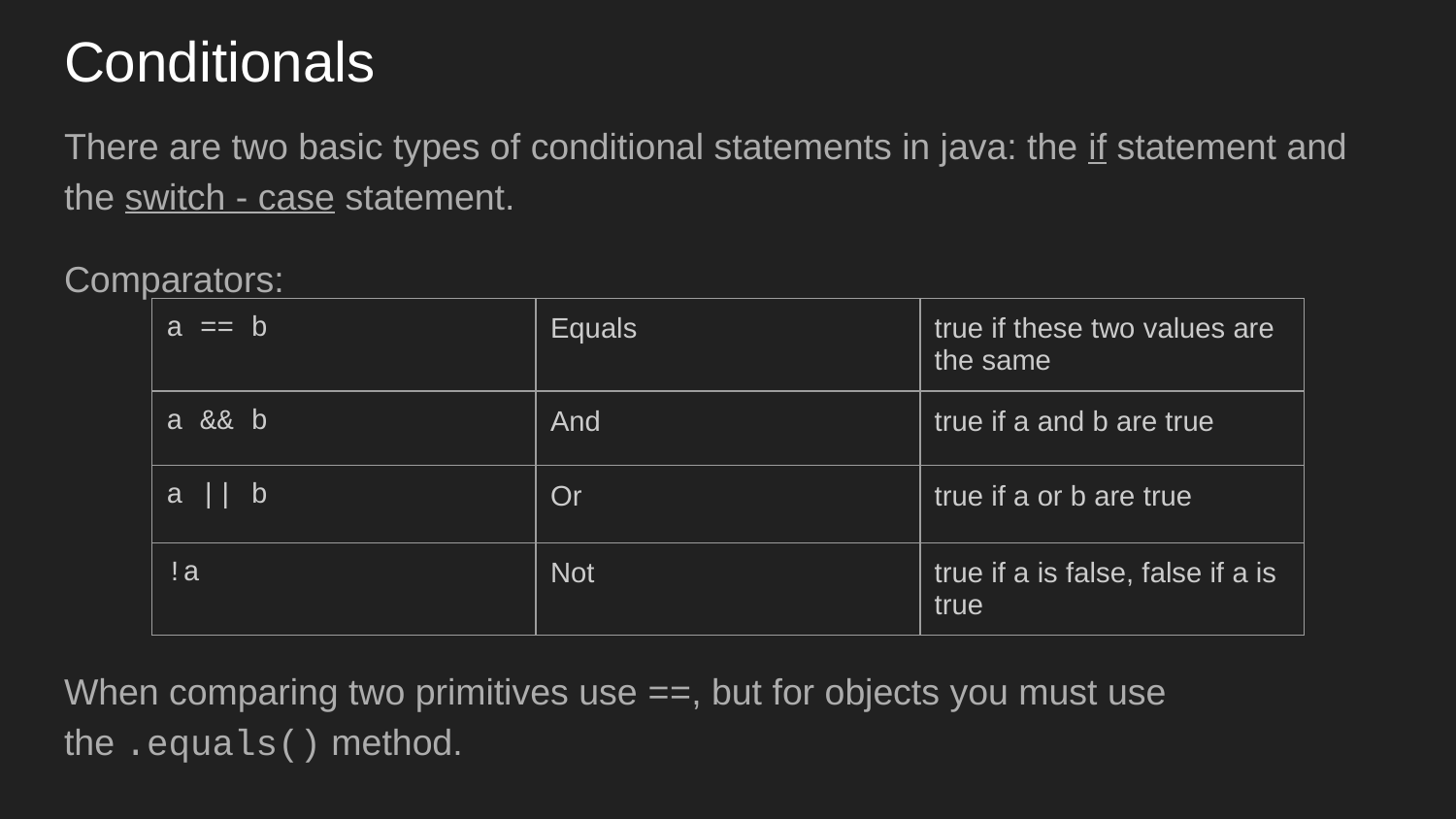

# Conditionals
There are two basic types of conditional statements in java: the if statement and the switch - case statement.
Comparators:

When comparing two primitives use ==, but for objects you must use the .equals() method.
| a == b | Equals | true if these two values are the same |
| --- | --- | --- |
| a && b | And | true if a and b are true |
| a || b | Or | true if a or b are true |
| !a | Not | true if a is false, false if a is true |